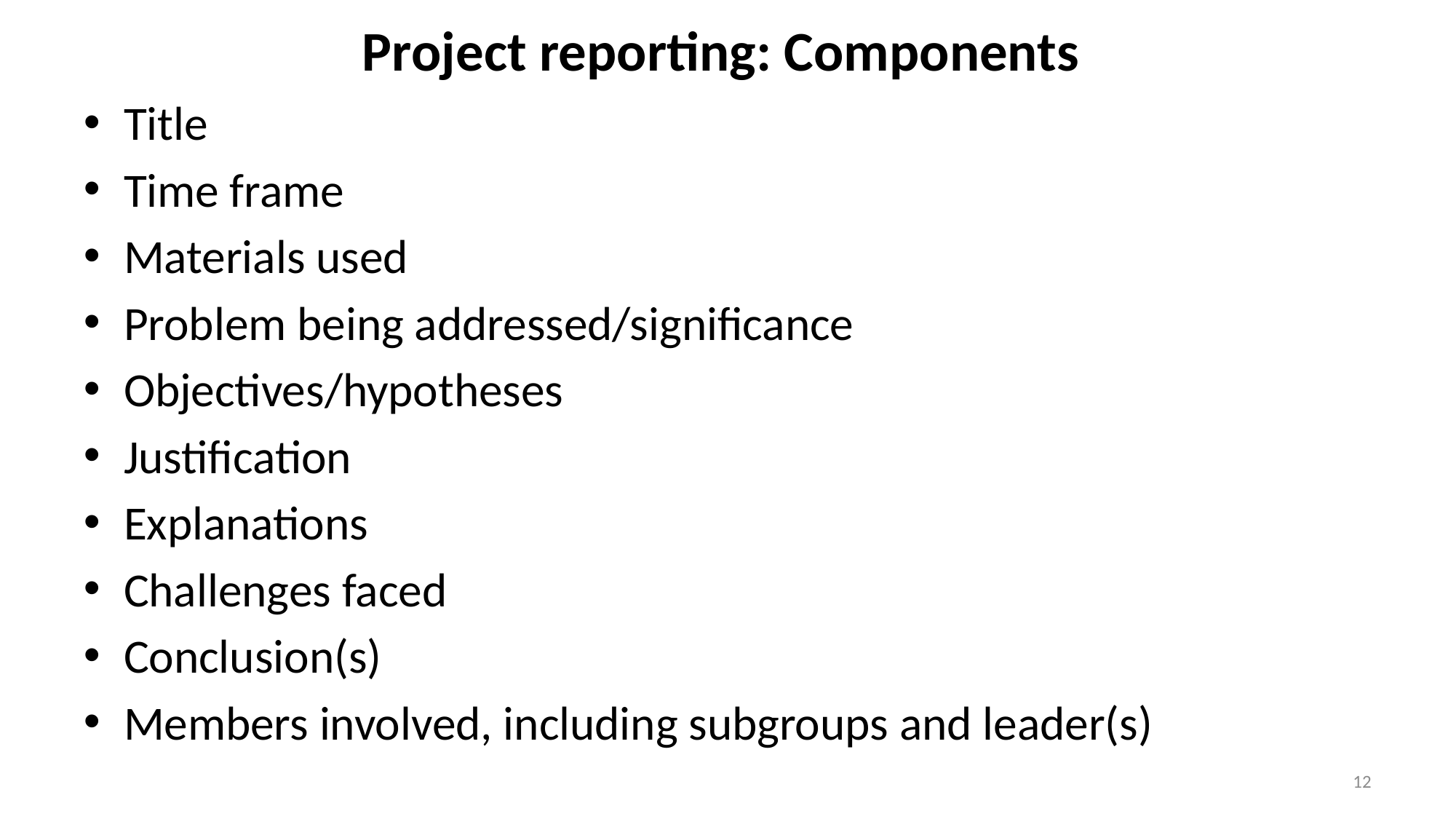

# Project reporting: Components
Title
Time frame
Materials used
Problem being addressed/significance
Objectives/hypotheses
Justification
Explanations
Challenges faced
Conclusion(s)
Members involved, including subgroups and leader(s)
12